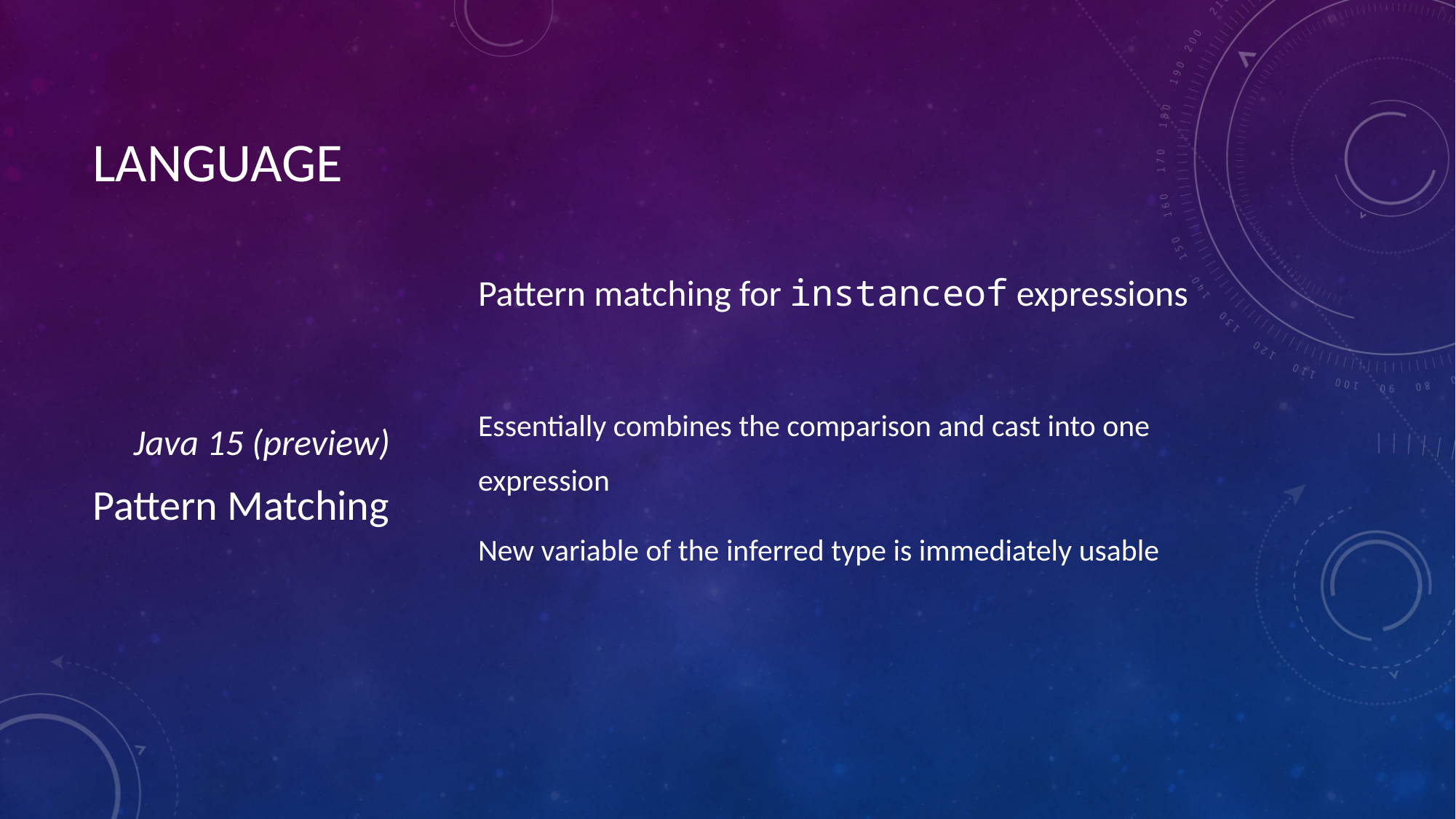

# Language
Java 15 (preview)
Pattern Matching
Pattern matching for instanceof expressions

Essentially combines the comparison and cast into one expression
New variable of the inferred type is immediately usable